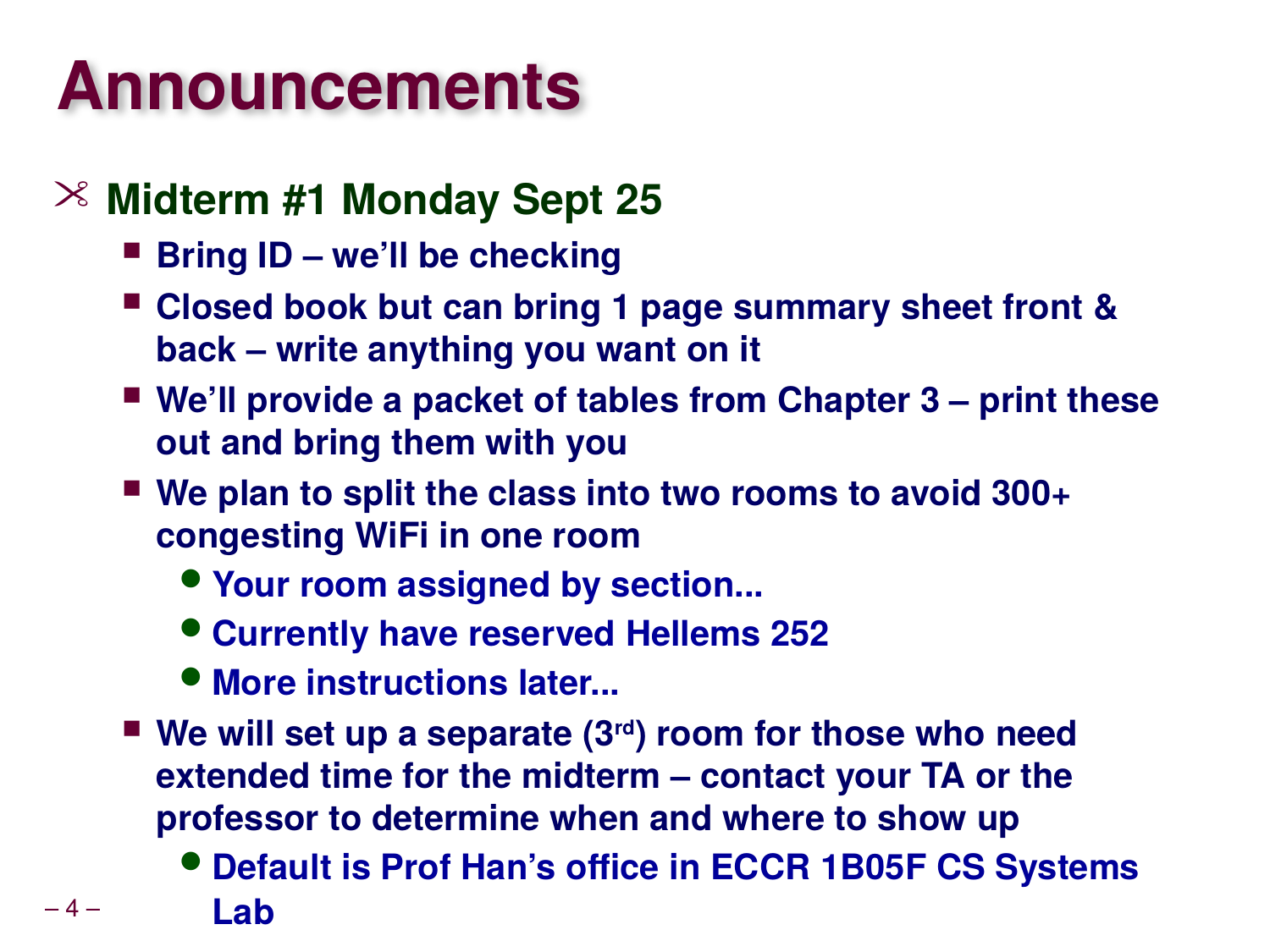

# Announcements
Midterm #1 Monday Sept 25
Bring ID – we’ll be checking
Closed book but can bring 1 page summary sheet front & back – write anything you want on it
We’ll provide a packet of tables from Chapter 3 – print these out and bring them with you
We plan to split the class into two rooms to avoid 300+ congesting WiFi in one room
Your room assigned by section...
Currently have reserved Hellems 252
More instructions later...
We will set up a separate (3rd) room for those who need extended time for the midterm – contact your TA or the professor to determine when and where to show up
Default is Prof Han’s office in ECCR 1B05F CS Systems Lab